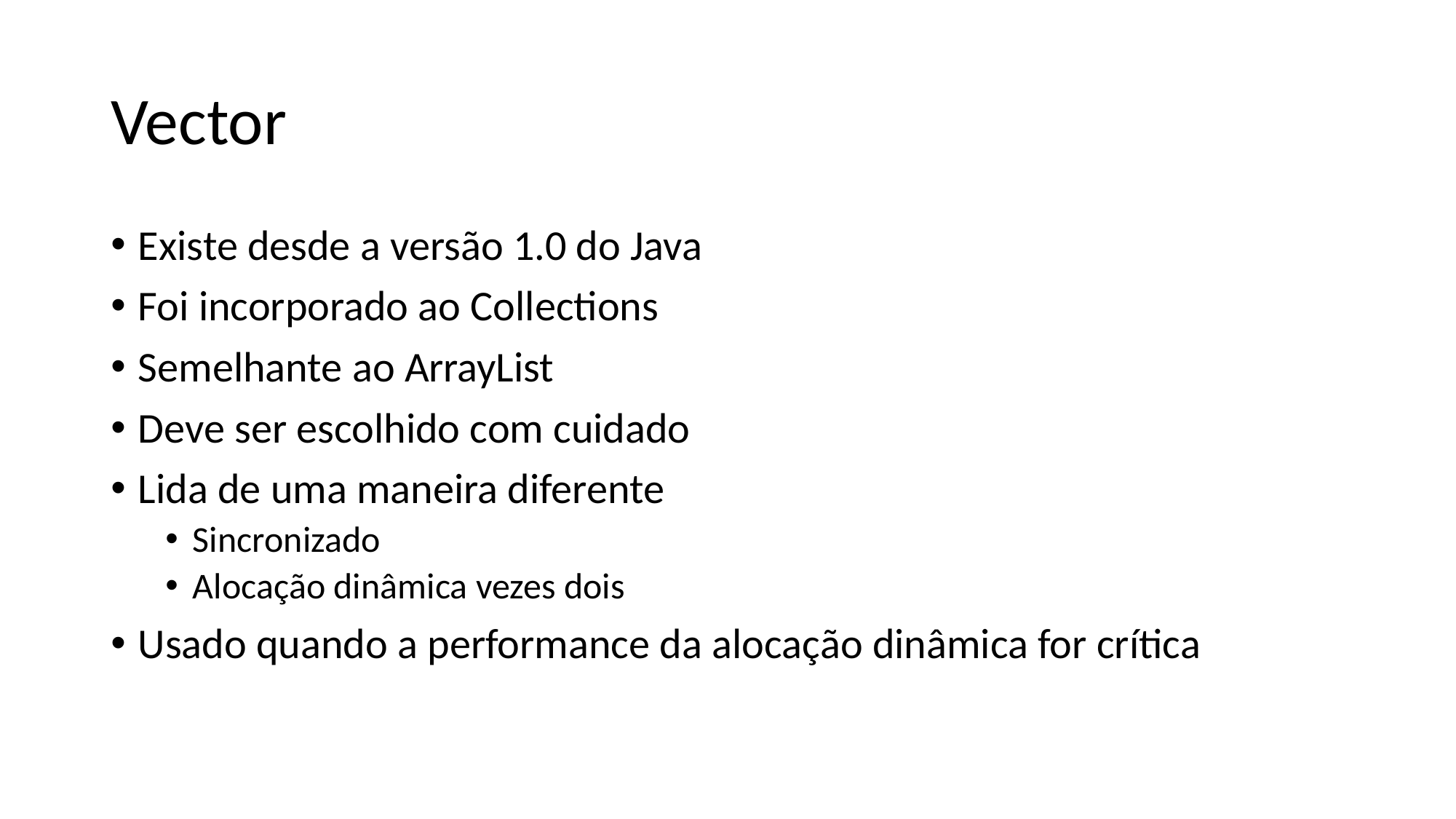

# Vector
Existe desde a versão 1.0 do Java
Foi incorporado ao Collections
Semelhante ao ArrayList
Deve ser escolhido com cuidado
Lida de uma maneira diferente
Sincronizado
Alocação dinâmica vezes dois
Usado quando a performance da alocação dinâmica for crítica